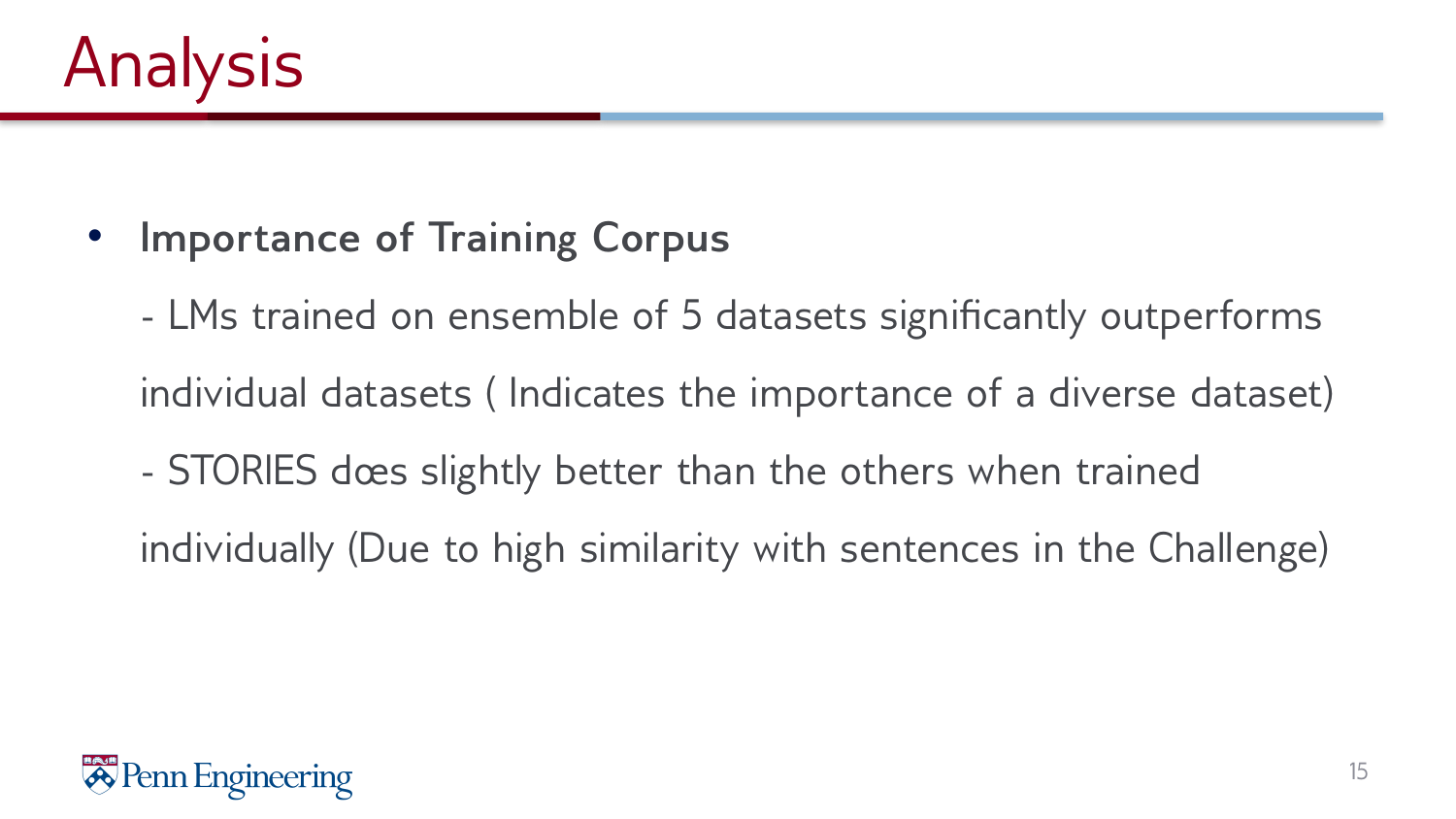

# Analysis
Importance of Training Corpus
- LMs trained on ensemble of 5 datasets significantly outperforms individual datasets ( Indicates the importance of a diverse dataset)
- STORIES does slightly better than the others when trained individually (Due to high similarity with sentences in the Challenge)
15